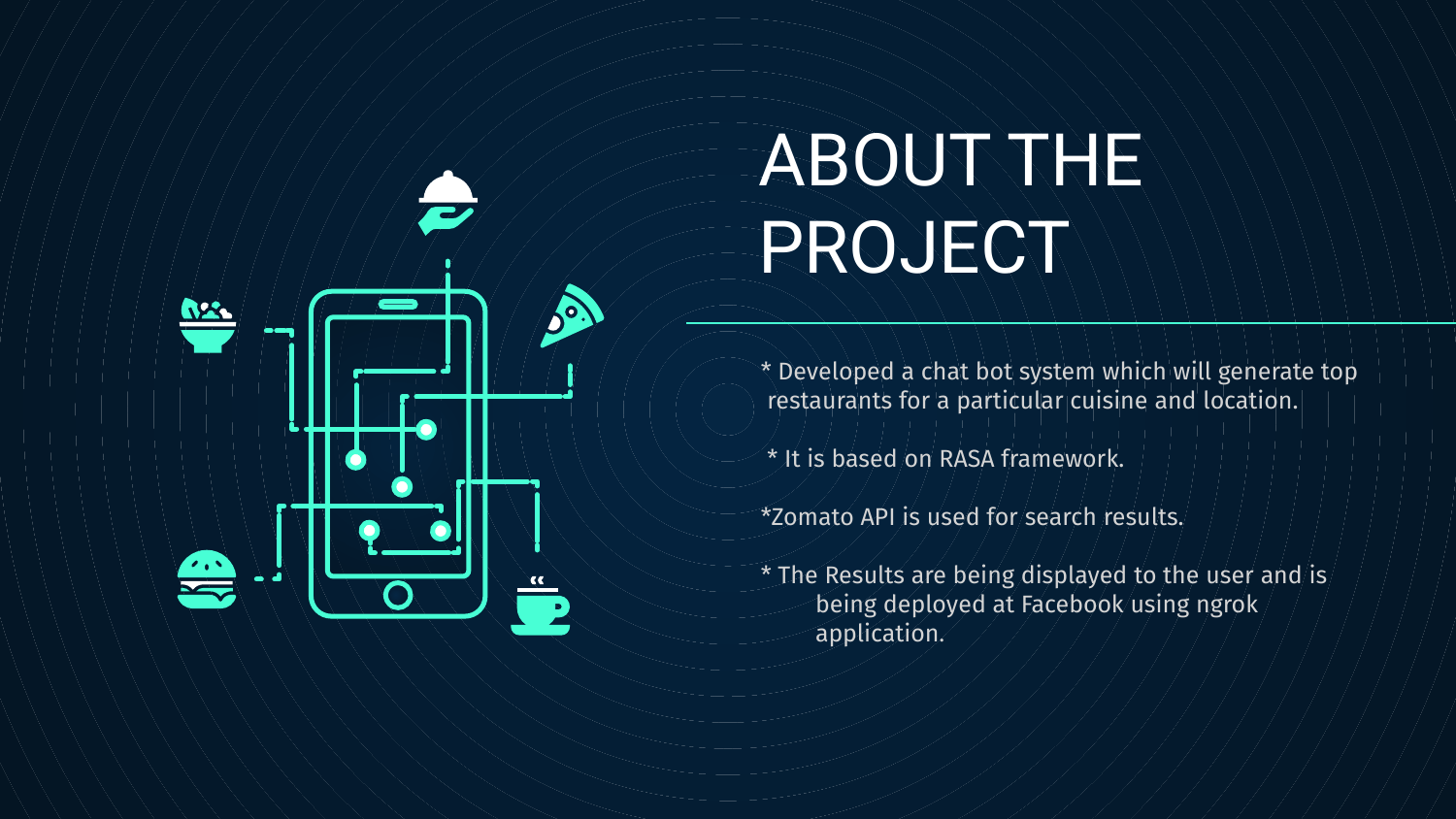

# ABOUT THE PROJECT

* Developed a chat bot system which will generate top
 restaurants for a particular cuisine and location.

 * It is based on RASA framework.

*Zomato API is used for search results.

* The Results are being displayed to the user and is being deployed at Facebook using ngrok application.